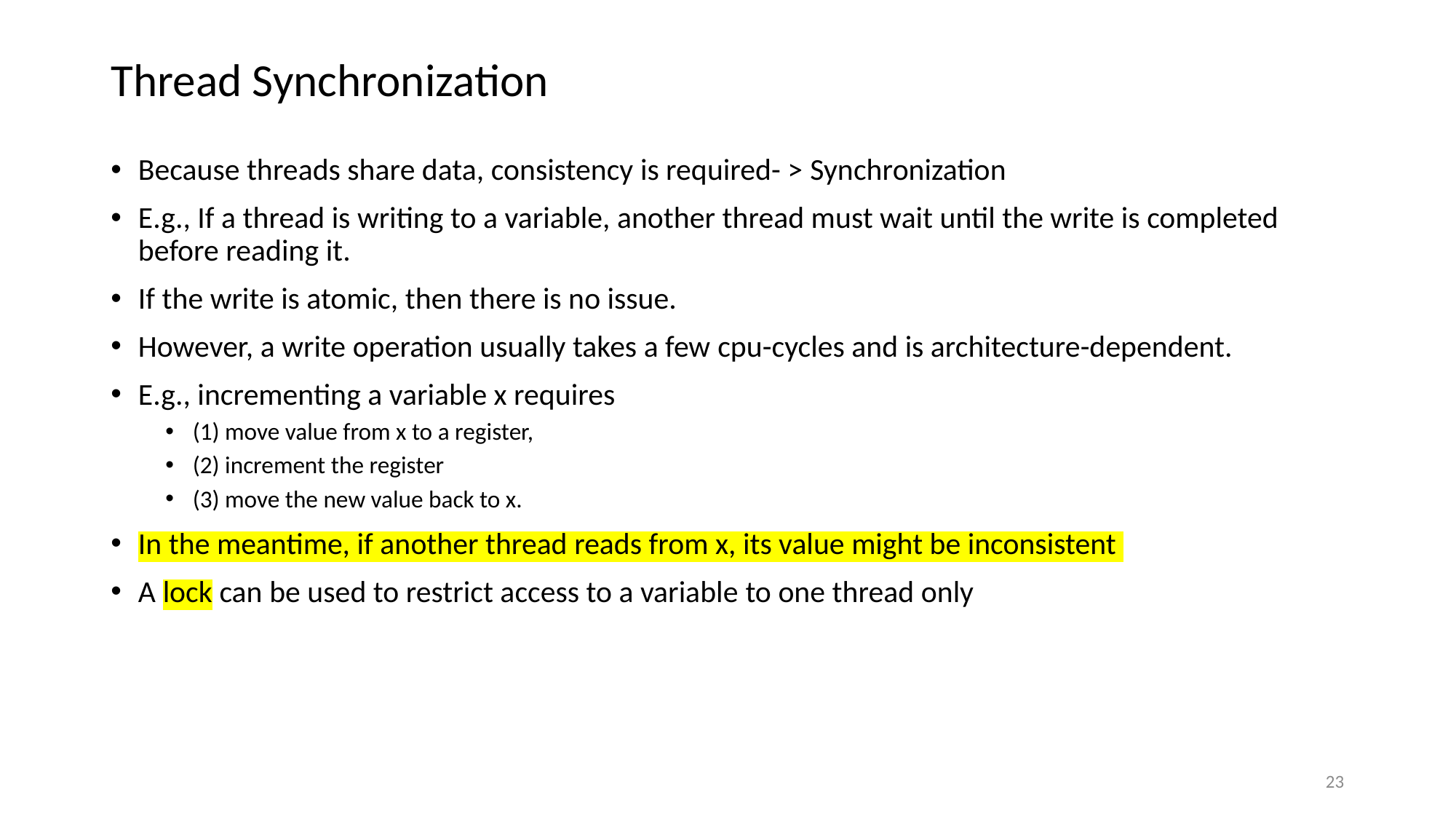

# Thread Synchronization
Because threads share data, consistency is required- > Synchronization
E.g., If a thread is writing to a variable, another thread must wait until the write is completed before reading it.
If the write is atomic, then there is no issue.
However, a write operation usually takes a few cpu-cycles and is architecture-dependent.
E.g., incrementing a variable x requires
(1) move value from x to a register,
(2) increment the register
(3) move the new value back to x.
In the meantime, if another thread reads from x, its value might be inconsistent
A lock can be used to restrict access to a variable to one thread only
23